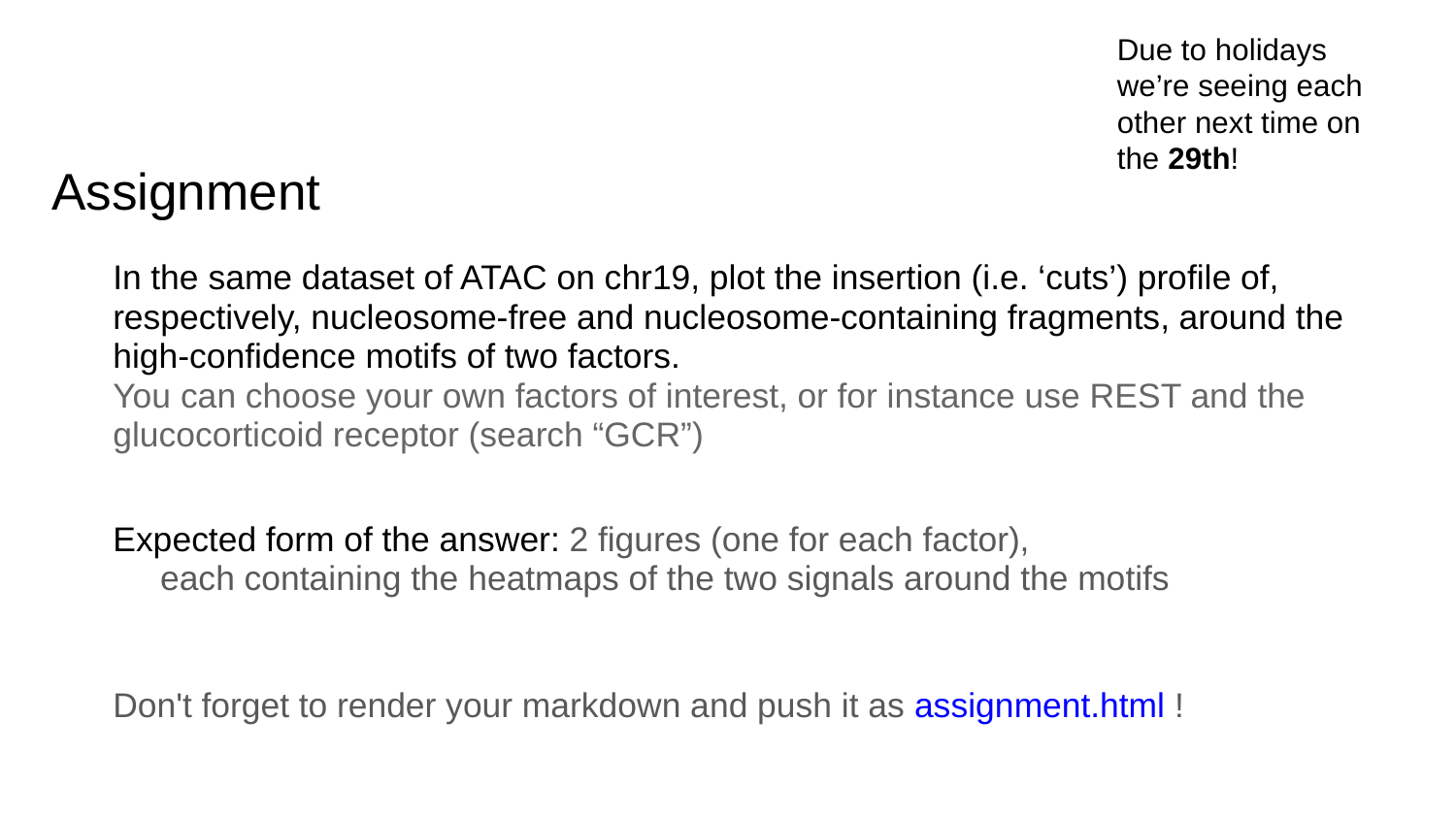

Due to holidays we’re seeing each other next time on the 29th!
# Assignment
In the same dataset of ATAC on chr19, plot the insertion (i.e. ‘cuts’) profile of, respectively, nucleosome-free and nucleosome-containing fragments, around the high-confidence motifs of two factors.
You can choose your own factors of interest, or for instance use REST and the glucocorticoid receptor (search “GCR”)
Expected form of the answer: 2 figures (one for each factor),
     each containing the heatmaps of the two signals around the motifs

Don't forget to render your markdown and push it as assignment.html !